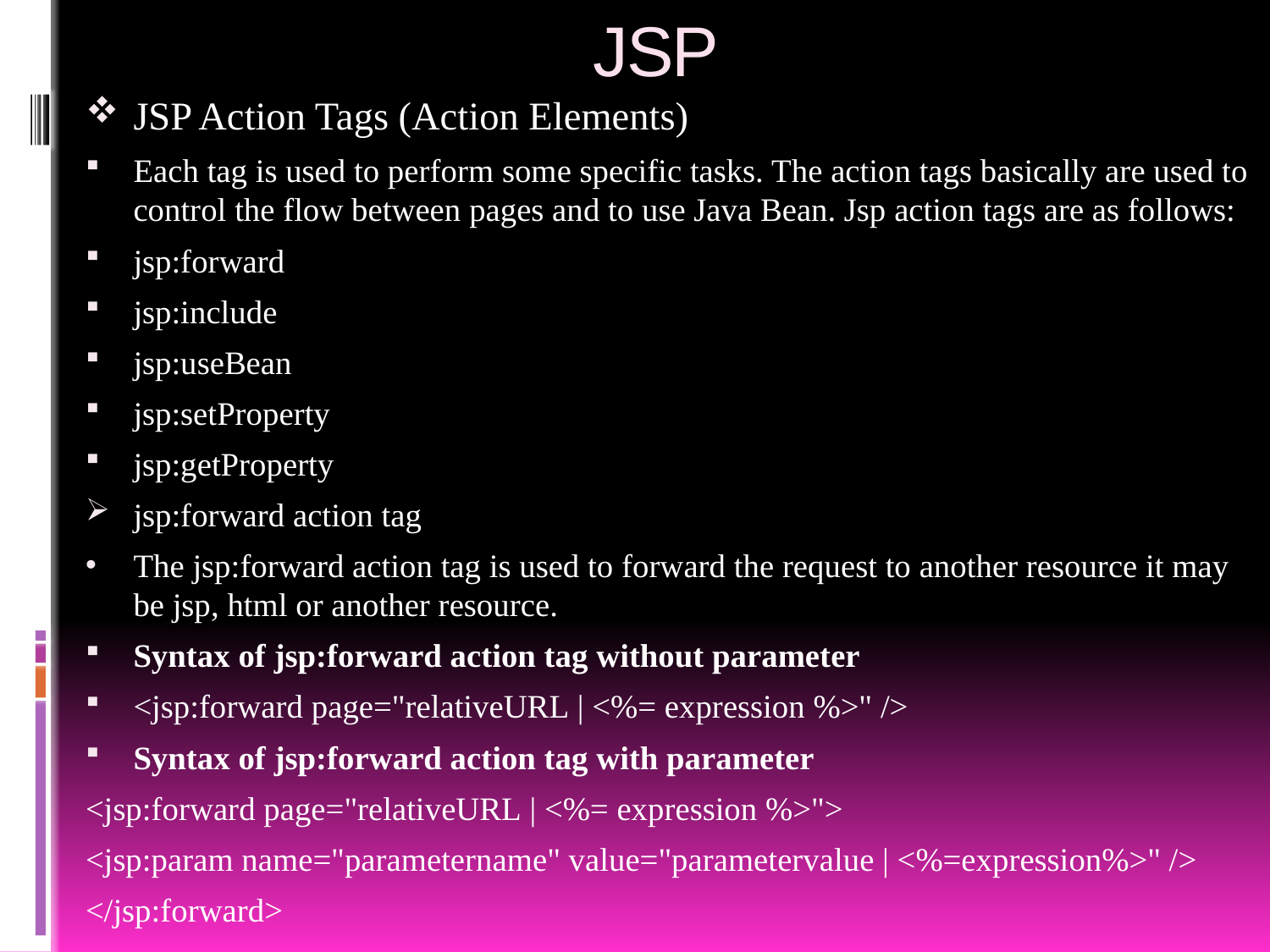

# JSP
JSP Action Tags (Action Elements)
Each tag is used to perform some specific tasks. The action tags basically are used to control the flow between pages and to use Java Bean. Jsp action tags are as follows:
jsp:forward
jsp:include
jsp:useBean
jsp:setProperty
jsp:getProperty
jsp:forward action tag
The jsp:forward action tag is used to forward the request to another resource it may be jsp, html or another resource.
Syntax of jsp:forward action tag without parameter
<jsp:forward page="relativeURL | <%= expression %>" />
Syntax of jsp:forward action tag with parameter
<jsp:forward page="relativeURL | <%= expression %>">
<jsp:param name="parametername" value="parametervalue | <%=expression%>" />
</jsp:forward>